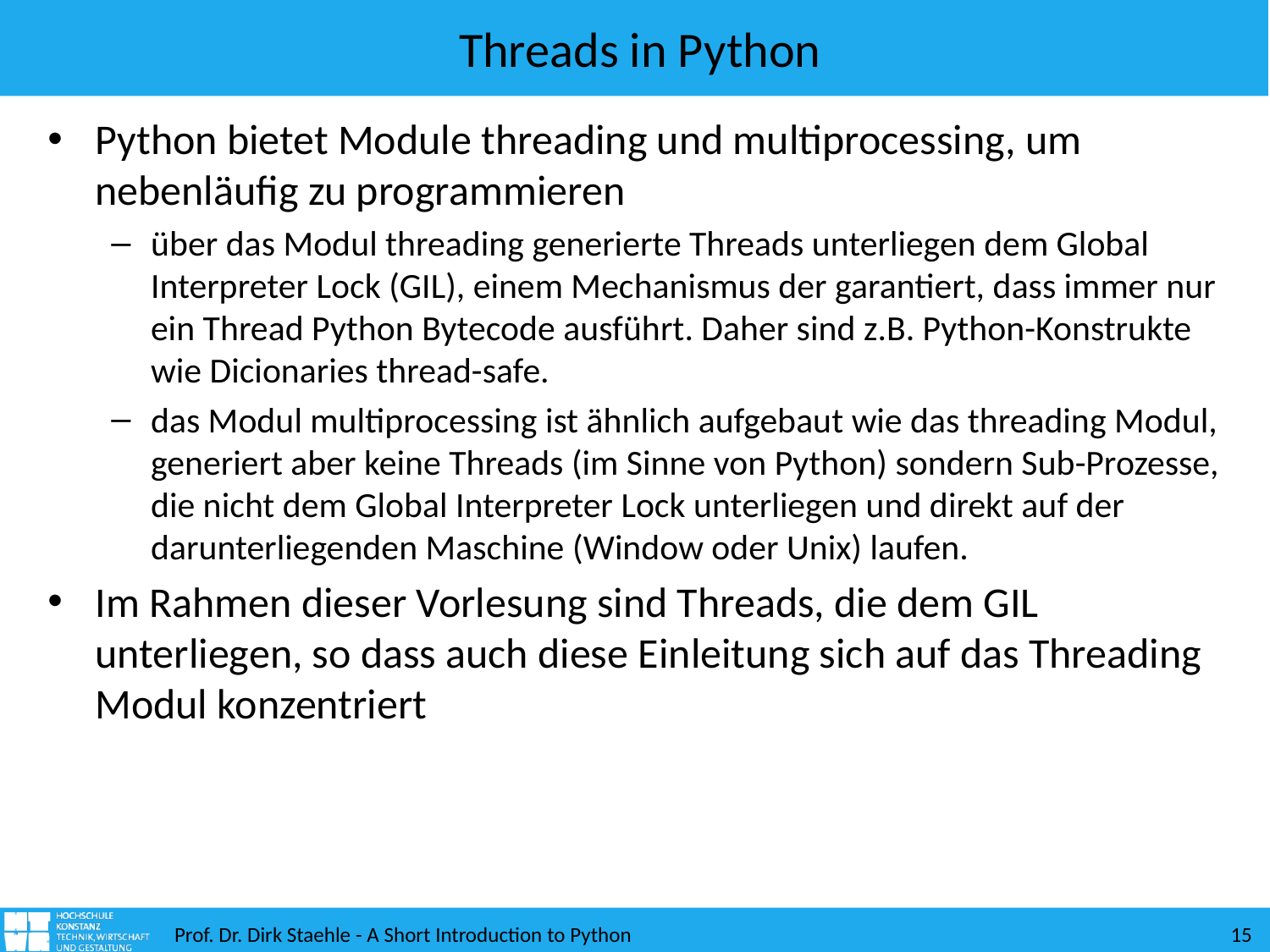

# Threads in Python
Python bietet Module threading und multiprocessing, um nebenläufig zu programmieren
über das Modul threading generierte Threads unterliegen dem Global Interpreter Lock (GIL), einem Mechanismus der garantiert, dass immer nur ein Thread Python Bytecode ausführt. Daher sind z.B. Python-Konstrukte wie Dicionaries thread-safe.
das Modul multiprocessing ist ähnlich aufgebaut wie das threading Modul, generiert aber keine Threads (im Sinne von Python) sondern Sub-Prozesse, die nicht dem Global Interpreter Lock unterliegen und direkt auf der darunterliegenden Maschine (Window oder Unix) laufen.
Im Rahmen dieser Vorlesung sind Threads, die dem GIL unterliegen, so dass auch diese Einleitung sich auf das Threading Modul konzentriert
Prof. Dr. Dirk Staehle - A Short Introduction to Python
15